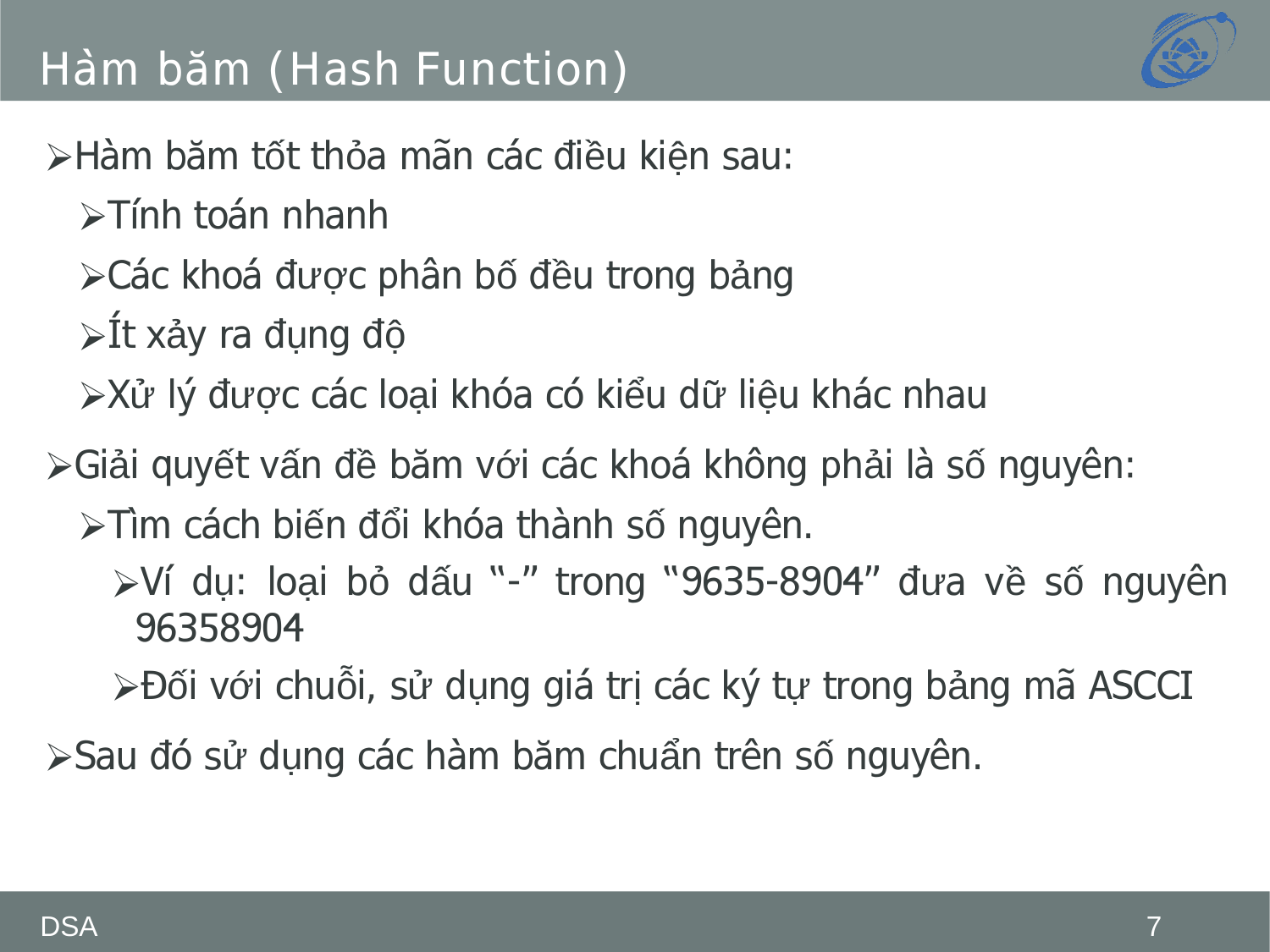

# Hàm băm (Hash Function)
Hàm băm tốt thỏa mãn các điều kiện sau:
Tính toán nhanh
Các khoá được phân bố đều trong bảng
Ít xảy ra đụng độ
Xử lý được các loại khóa có kiểu dữ liệu khác nhau
Giải quyết vấn đề băm với các khoá không phải là số nguyên:
Tìm cách biến đổi khóa thành số nguyên.
Ví dụ: loại bỏ dấu “-” trong “9635-8904” đưa về số nguyên 96358904
Đối với chuỗi, sử dụng giá trị các ký tự trong bảng mã ASCCI
Sau đó sử dụng các hàm băm chuẩn trên số nguyên.
DSA
7